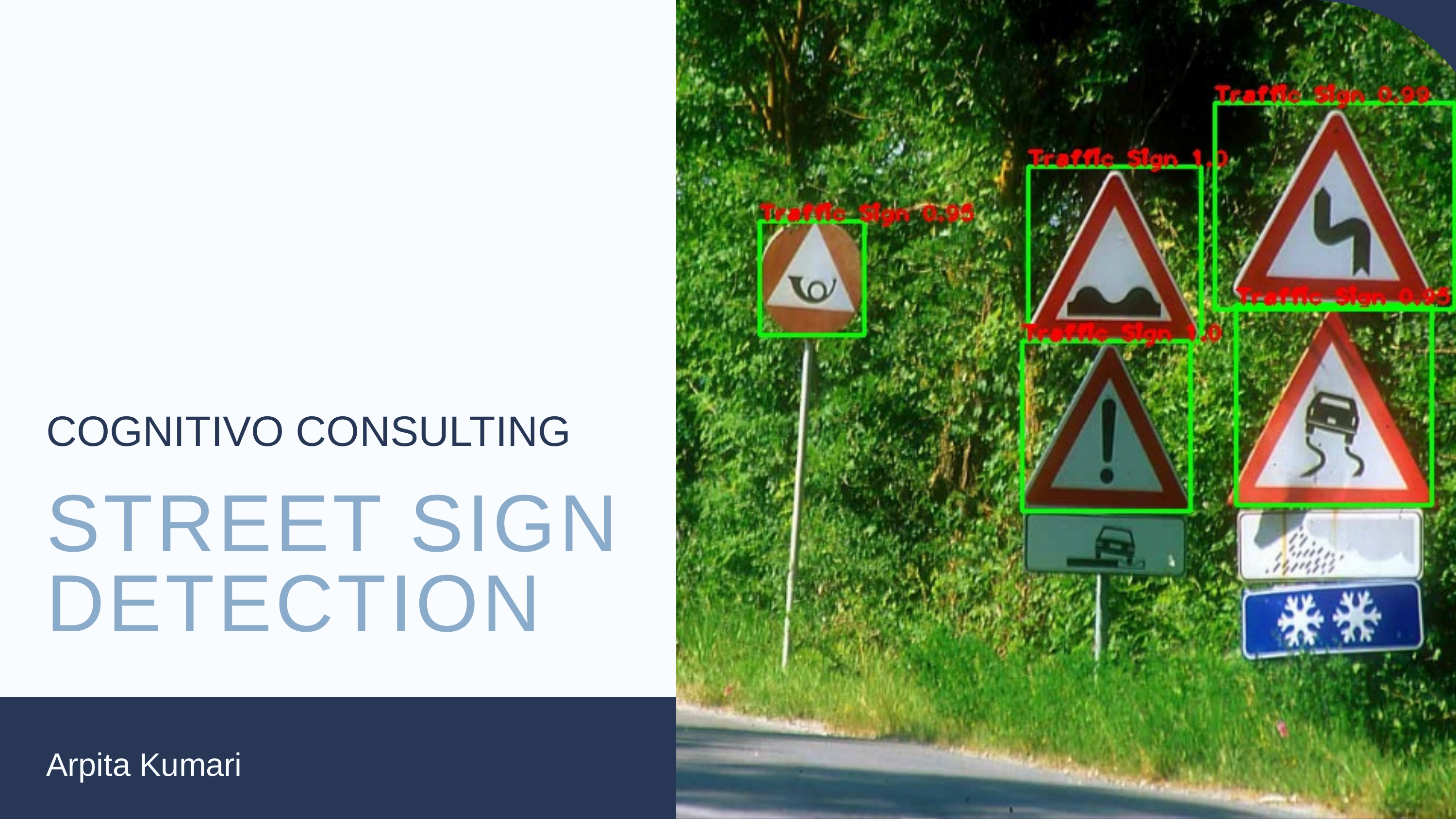

COGNITIVO CONSULTING
STREET SIGN DETECTION

Arpita Kumari